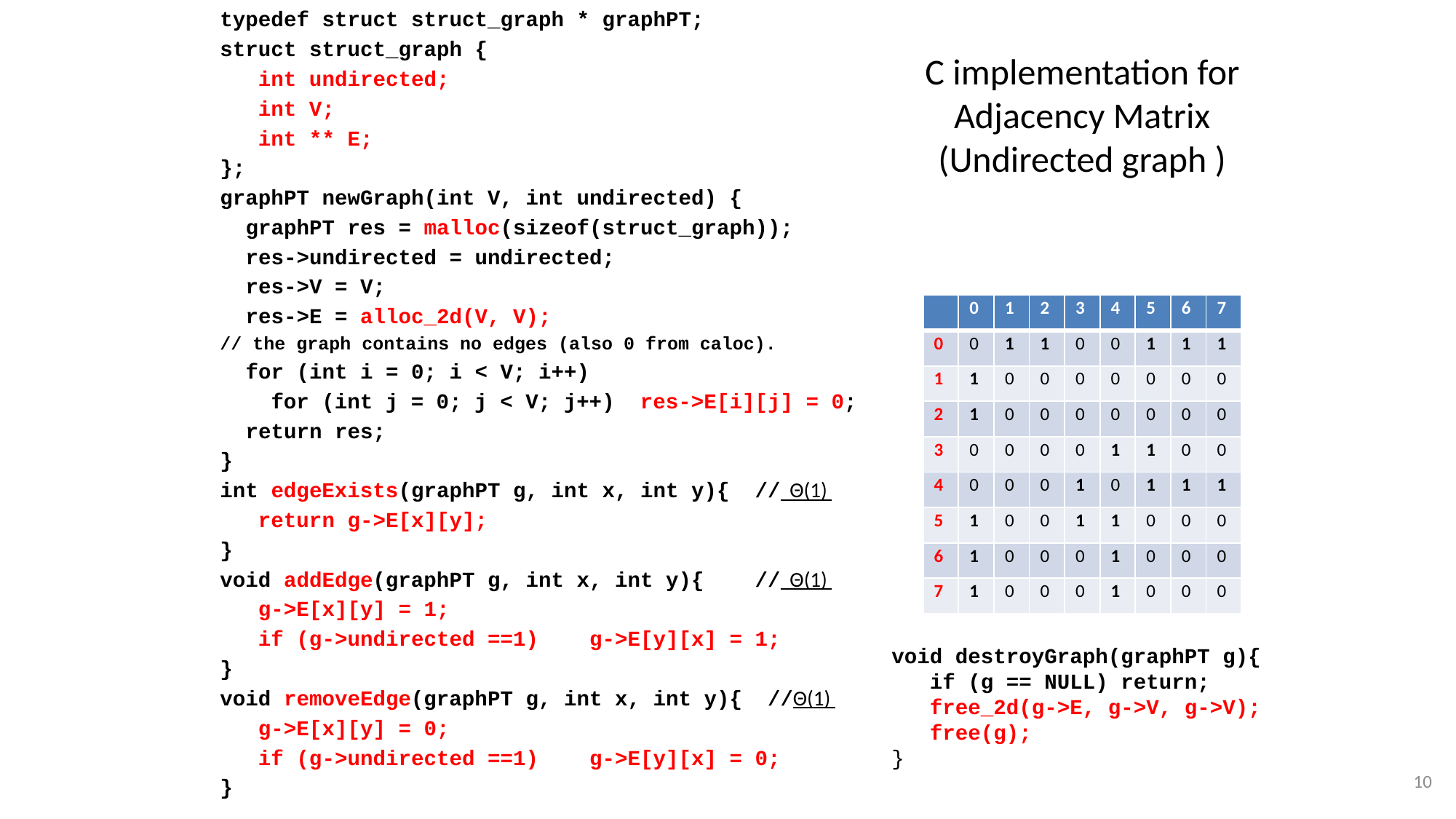

typedef struct struct_graph * graphPT;
struct struct_graph {
   int undirected;
   int V;
   int ** E;
};
graphPT newGraph(int V, int undirected) {
  graphPT res = malloc(sizeof(struct_graph));
  res->undirected = undirected;
  res->V = V;
  res->E = alloc_2d(V, V);
// the graph contains no edges (also 0 from caloc).
  for (int i = 0; i < V; i++)
    for (int j = 0; j < V; j++)  res->E[i][j] = 0;
  return res;
}
int edgeExists(graphPT g, int x, int y){  //  Θ(1)
   return g->E[x][y];
}
void addEdge(graphPT g, int x, int y){    //  Θ(1)
   g->E[x][y] = 1;
   if (g->undirected ==1)    g->E[y][x] = 1;
}
void removeEdge(graphPT g, int x, int y){  //Θ(1)
   g->E[x][y] = 0;
   if (g->undirected ==1)    g->E[y][x] = 0;
}
# C implementation for Adjacency Matrix (Undirected graph )
|  | 0 | 1 | 2 | 3 | 4 | 5 | 6 | 7 |
| --- | --- | --- | --- | --- | --- | --- | --- | --- |
| 0 | 0 | 1 | 1 | 0 | 0 | 1 | 1 | 1 |
| 1 | 1 | 0 | 0 | 0 | 0 | 0 | 0 | 0 |
| 2 | 1 | 0 | 0 | 0 | 0 | 0 | 0 | 0 |
| 3 | 0 | 0 | 0 | 0 | 1 | 1 | 0 | 0 |
| 4 | 0 | 0 | 0 | 1 | 0 | 1 | 1 | 1 |
| 5 | 1 | 0 | 0 | 1 | 1 | 0 | 0 | 0 |
| 6 | 1 | 0 | 0 | 0 | 1 | 0 | 0 | 0 |
| 7 | 1 | 0 | 0 | 0 | 1 | 0 | 0 | 0 |
void destroyGraph(graphPT g){
   if (g == NULL) return;
   free_2d(g->E, g->V, g->V);
   free(g);
}
10